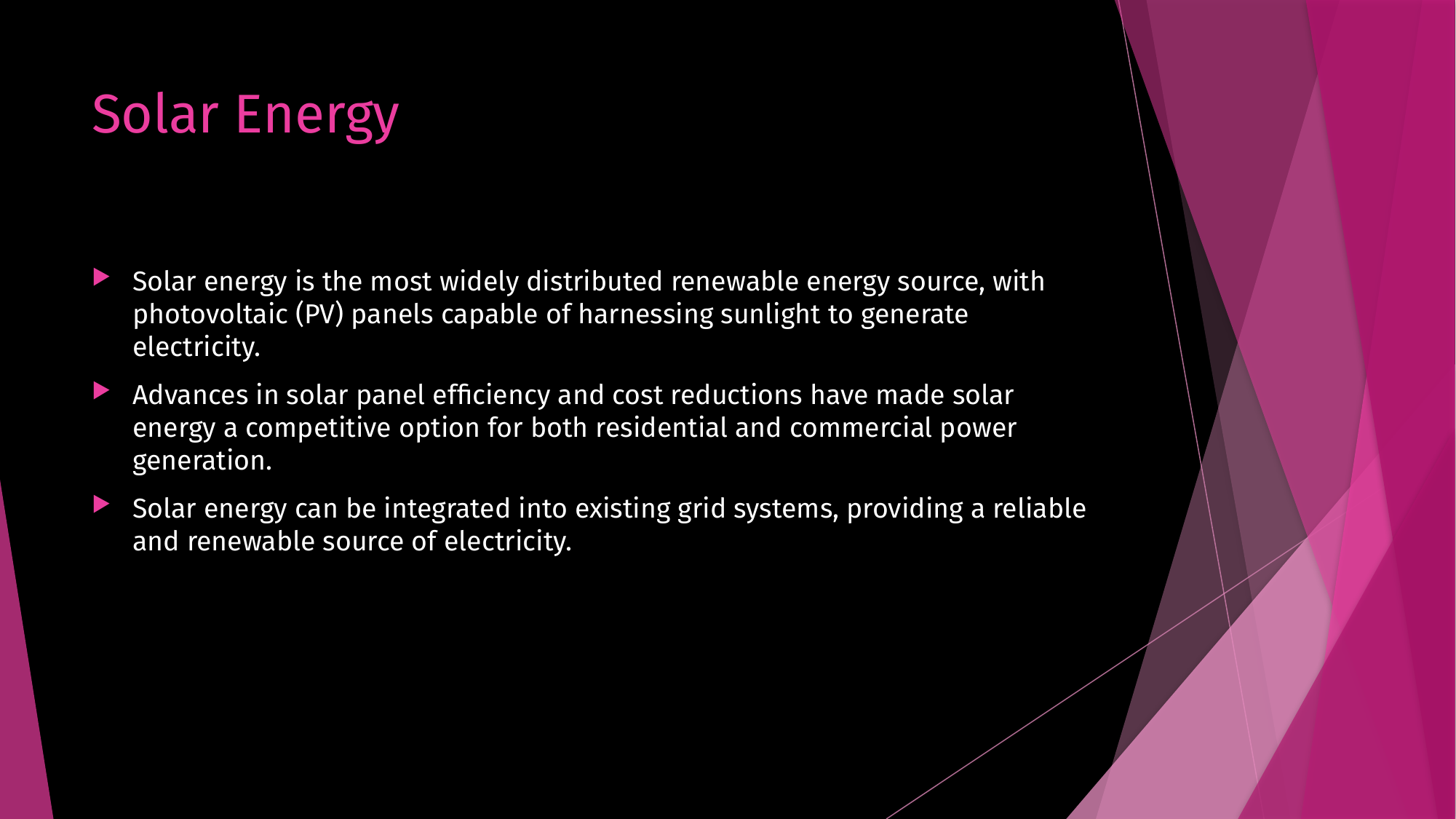

# Solar Energy
Solar energy is the most widely distributed renewable energy source, with photovoltaic (PV) panels capable of harnessing sunlight to generate electricity.
Advances in solar panel efficiency and cost reductions have made solar energy a competitive option for both residential and commercial power generation.
Solar energy can be integrated into existing grid systems, providing a reliable and renewable source of electricity.